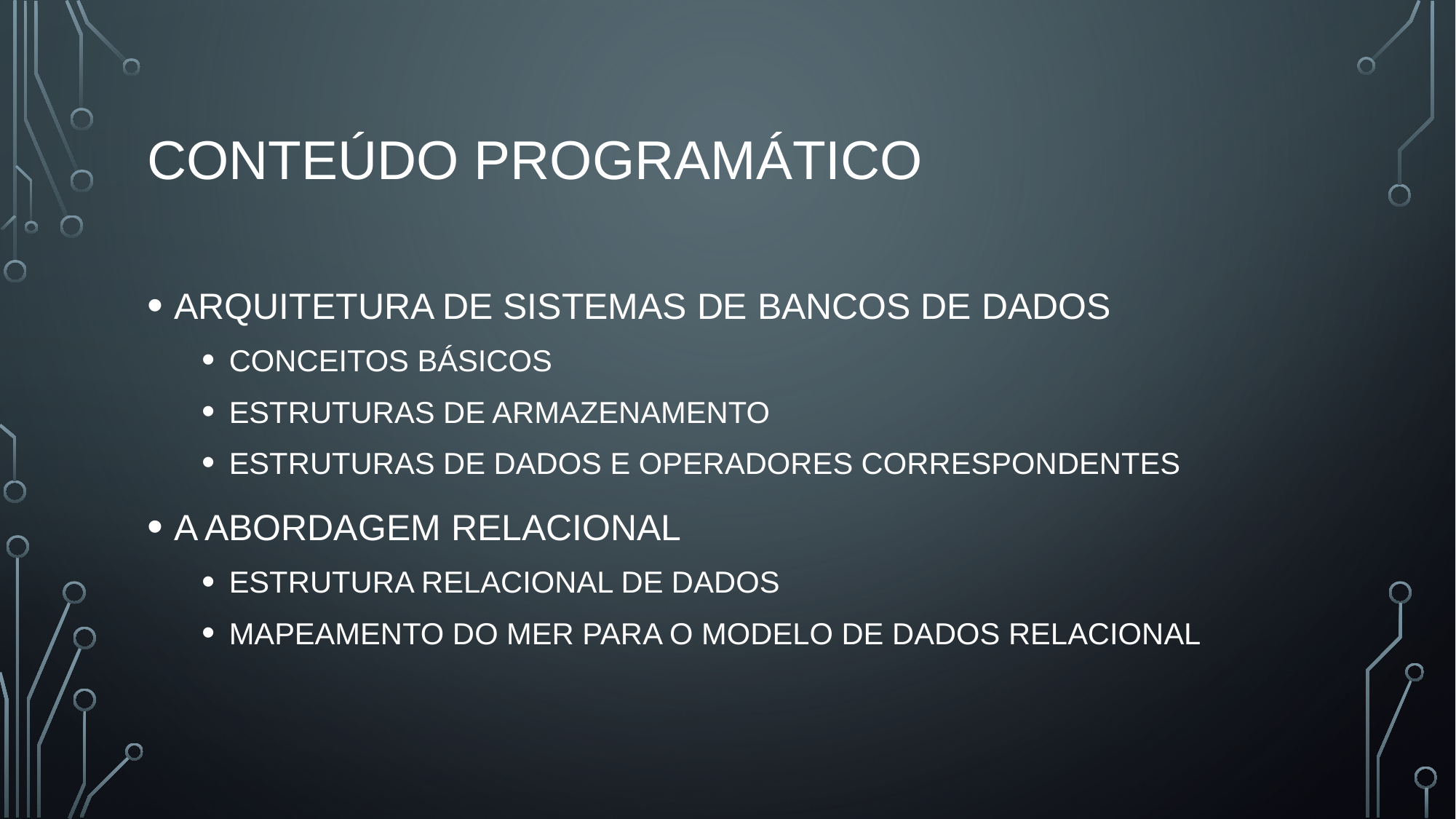

# Conteúdo programático
ARQUITETURA DE SISTEMAS DE BANCOS DE DADOS
CONCEITOS BÁSICOS
ESTRUTURAS DE ARMAZENAMENTO
ESTRUTURAS DE DADOS E OPERADORES CORRESPONDENTES
A ABORDAGEM RELACIONAL
ESTRUTURA RELACIONAL DE DADOS
MAPEAMENTO DO MER PARA O MODELO DE DADOS RELACIONAL